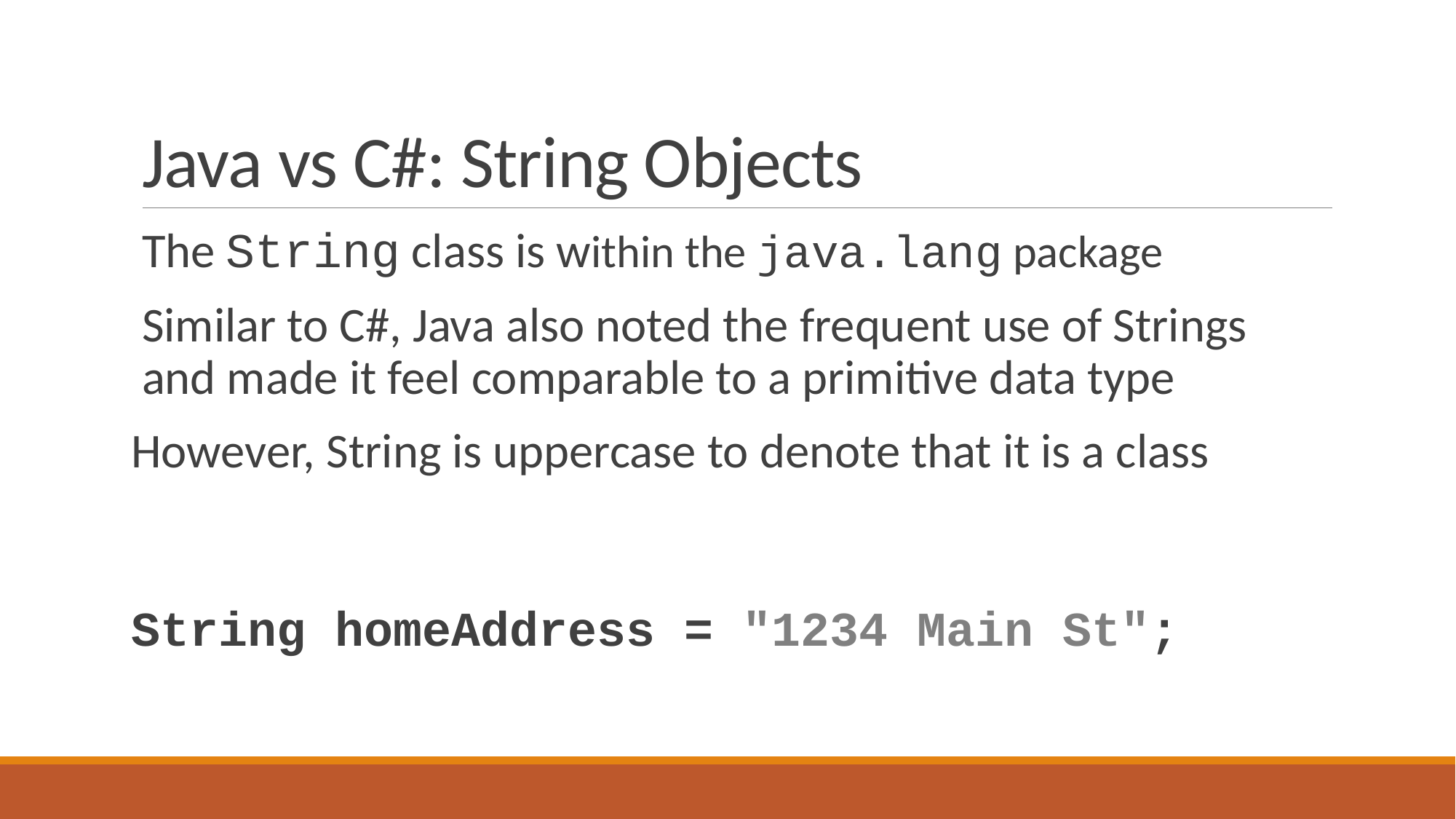

# Java vs C#: String Objects
The String class is within the java.lang package
Similar to C#, Java also noted the frequent use of Strings and made it feel comparable to a primitive data type
However, String is uppercase to denote that it is a class
String homeAddress = "1234 Main St";